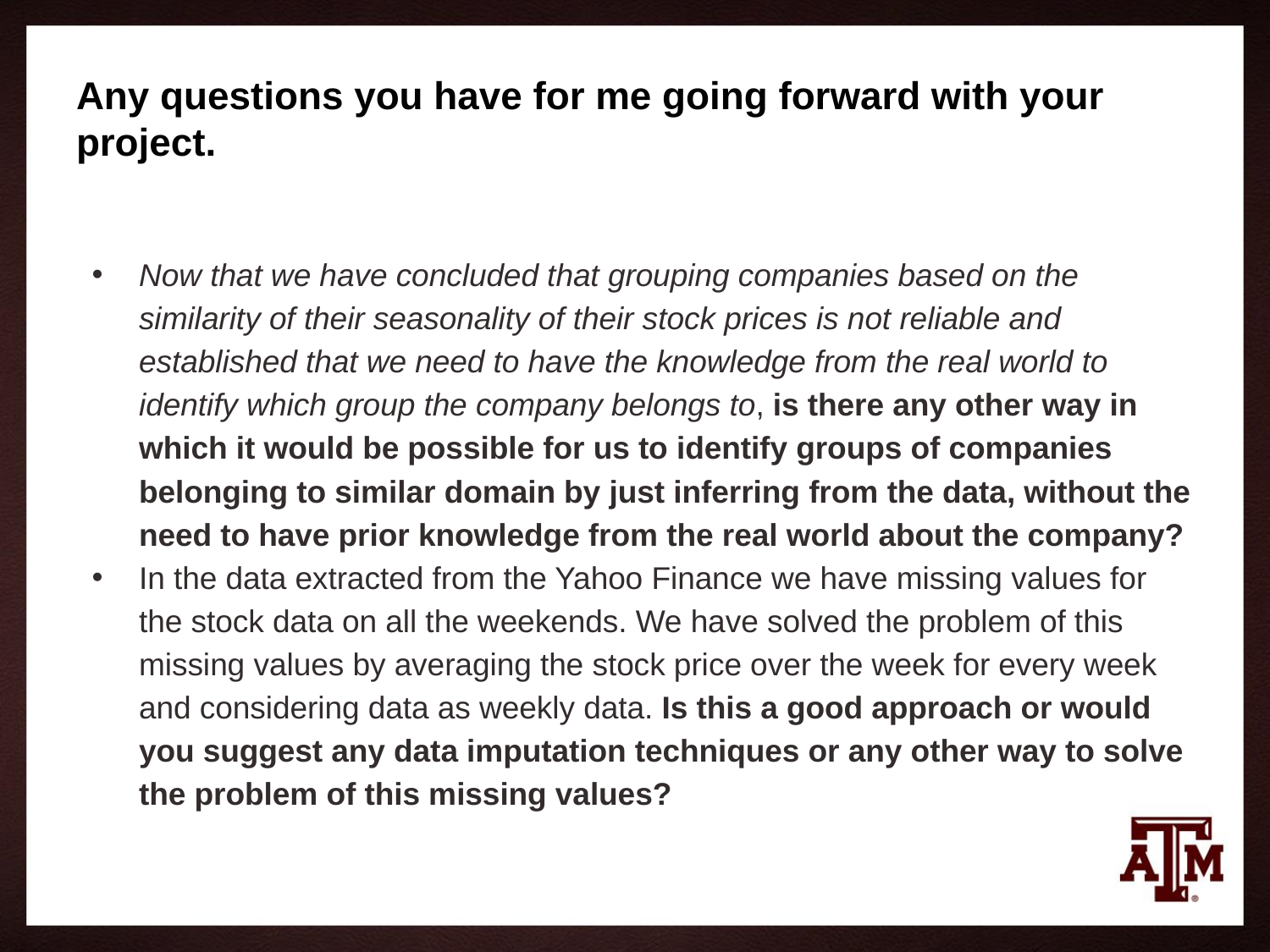

# Any questions you have for me going forward with your project.
Now that we have concluded that grouping companies based on the similarity of their seasonality of their stock prices is not reliable and established that we need to have the knowledge from the real world to identify which group the company belongs to, is there any other way in which it would be possible for us to identify groups of companies belonging to similar domain by just inferring from the data, without the need to have prior knowledge from the real world about the company?
In the data extracted from the Yahoo Finance we have missing values for the stock data on all the weekends. We have solved the problem of this missing values by averaging the stock price over the week for every week and considering data as weekly data. Is this a good approach or would you suggest any data imputation techniques or any other way to solve the problem of this missing values?